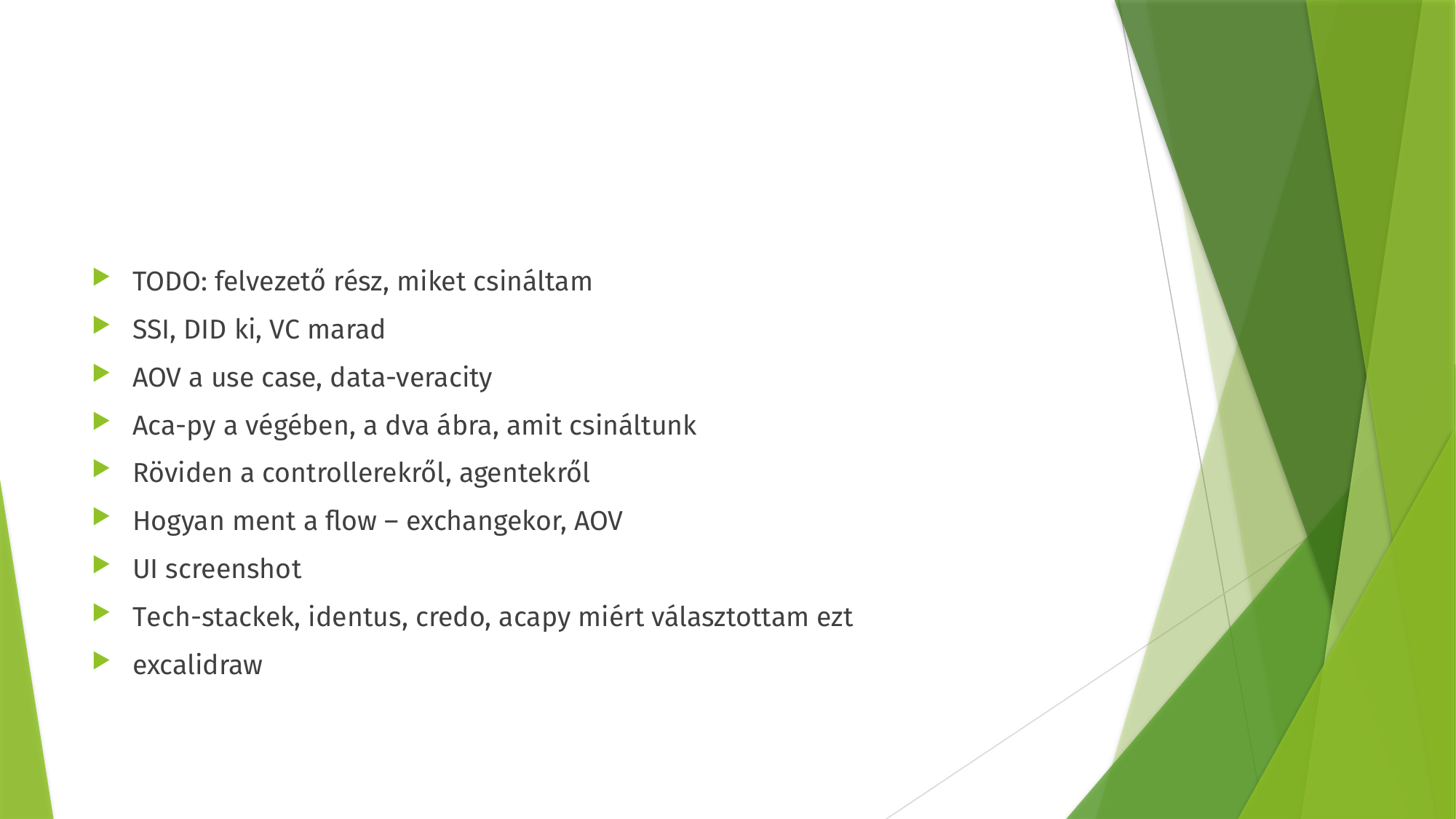

#
TODO: felvezető rész, miket csináltam
SSI, DID ki, VC marad
AOV a use case, data-veracity
Aca-py a végében, a dva ábra, amit csináltunk
Röviden a controllerekről, agentekről
Hogyan ment a flow – exchangekor, AOV
UI screenshot
Tech-stackek, identus, credo, acapy miért választottam ezt
excalidraw